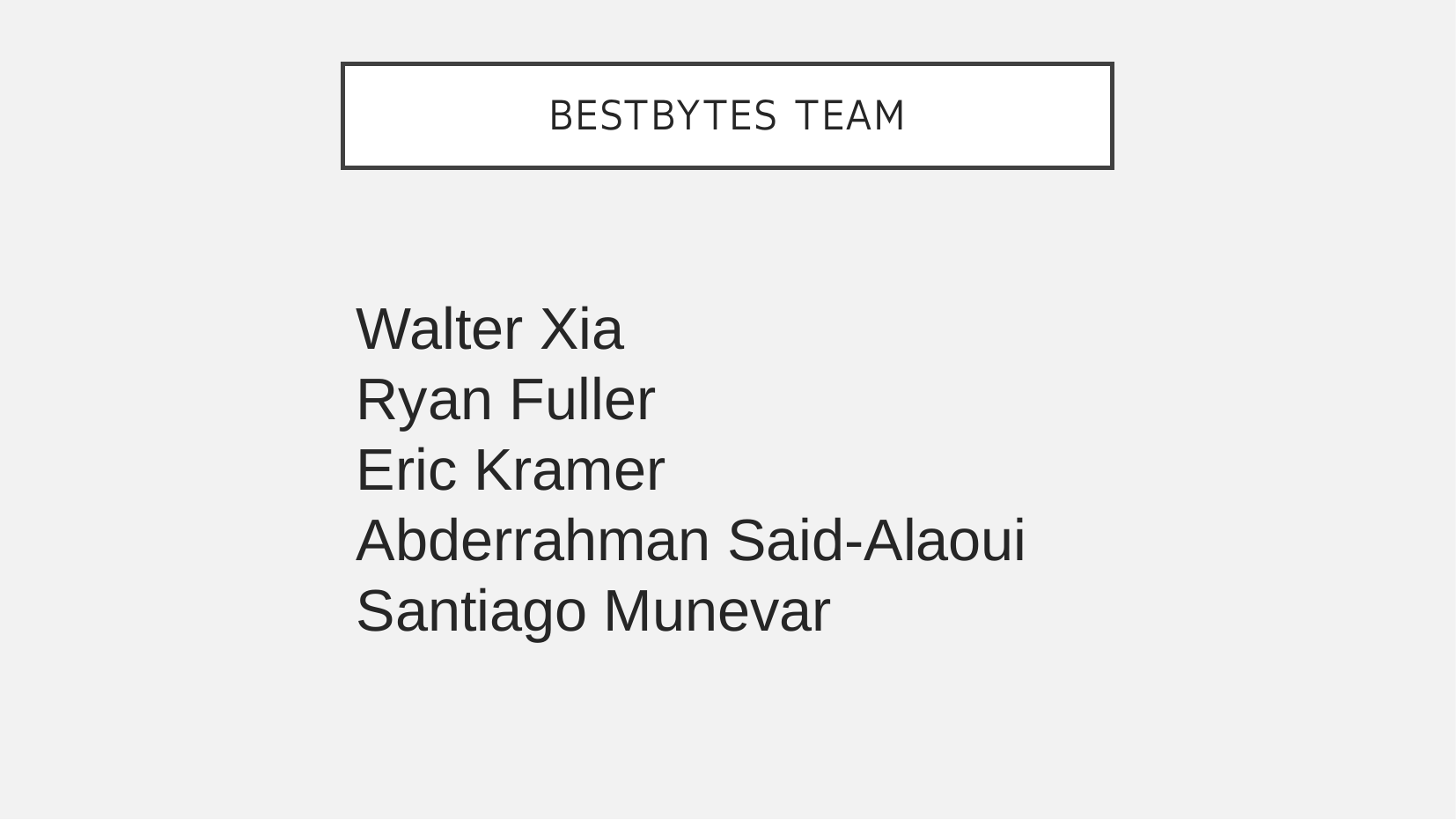

BestBytes TEAM
Walter Xia
Ryan Fuller
Eric Kramer
Abderrahman Said-Alaoui
Santiago Munevar